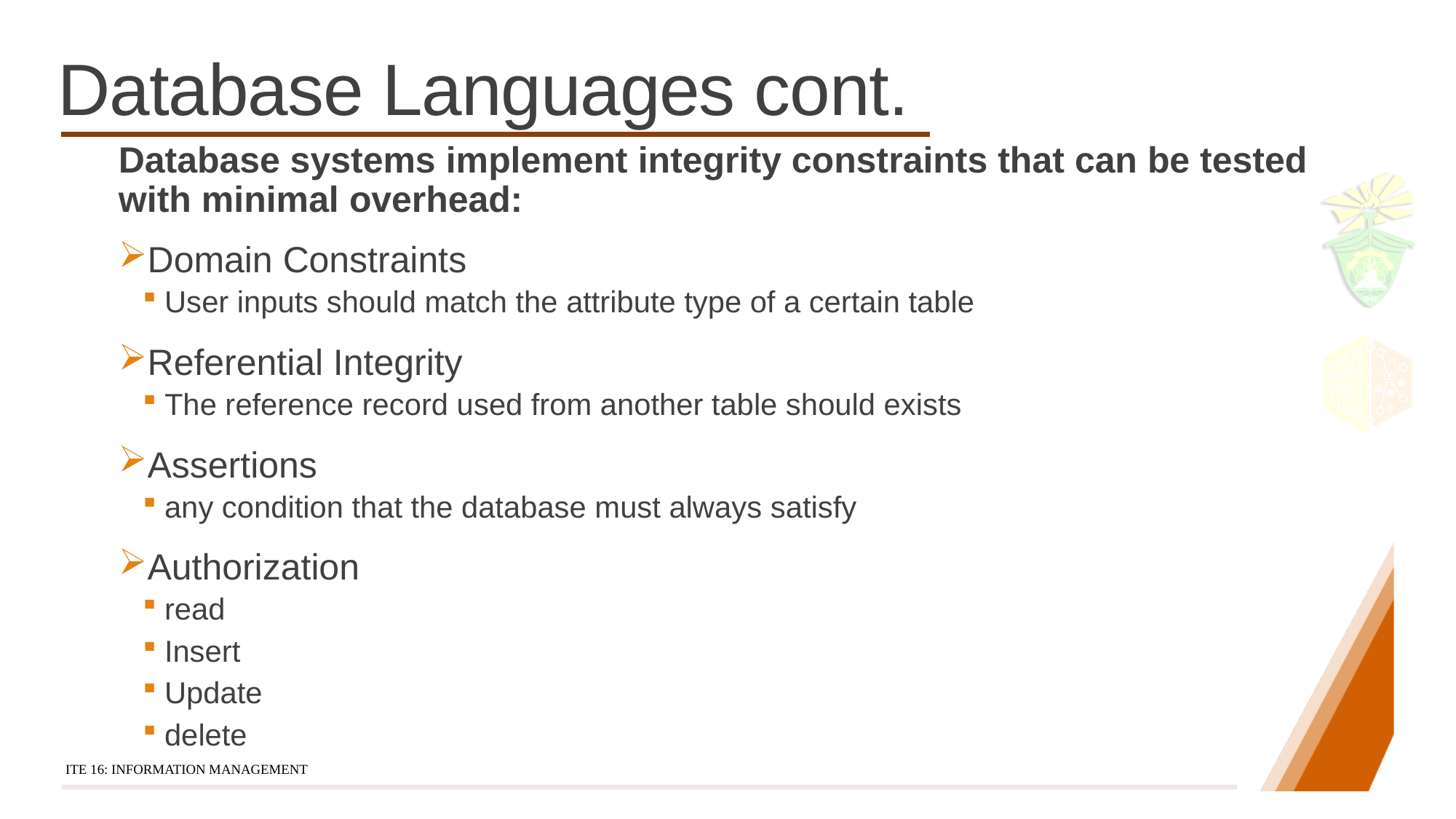

# Database Languages cont.
Database systems implement integrity constraints that can be tested with minimal overhead:
Domain Constraints
User inputs should match the attribute type of a certain table
Referential Integrity
The reference record used from another table should exists
Assertions
any condition that the database must always satisfy
Authorization
read
Insert
Update
delete